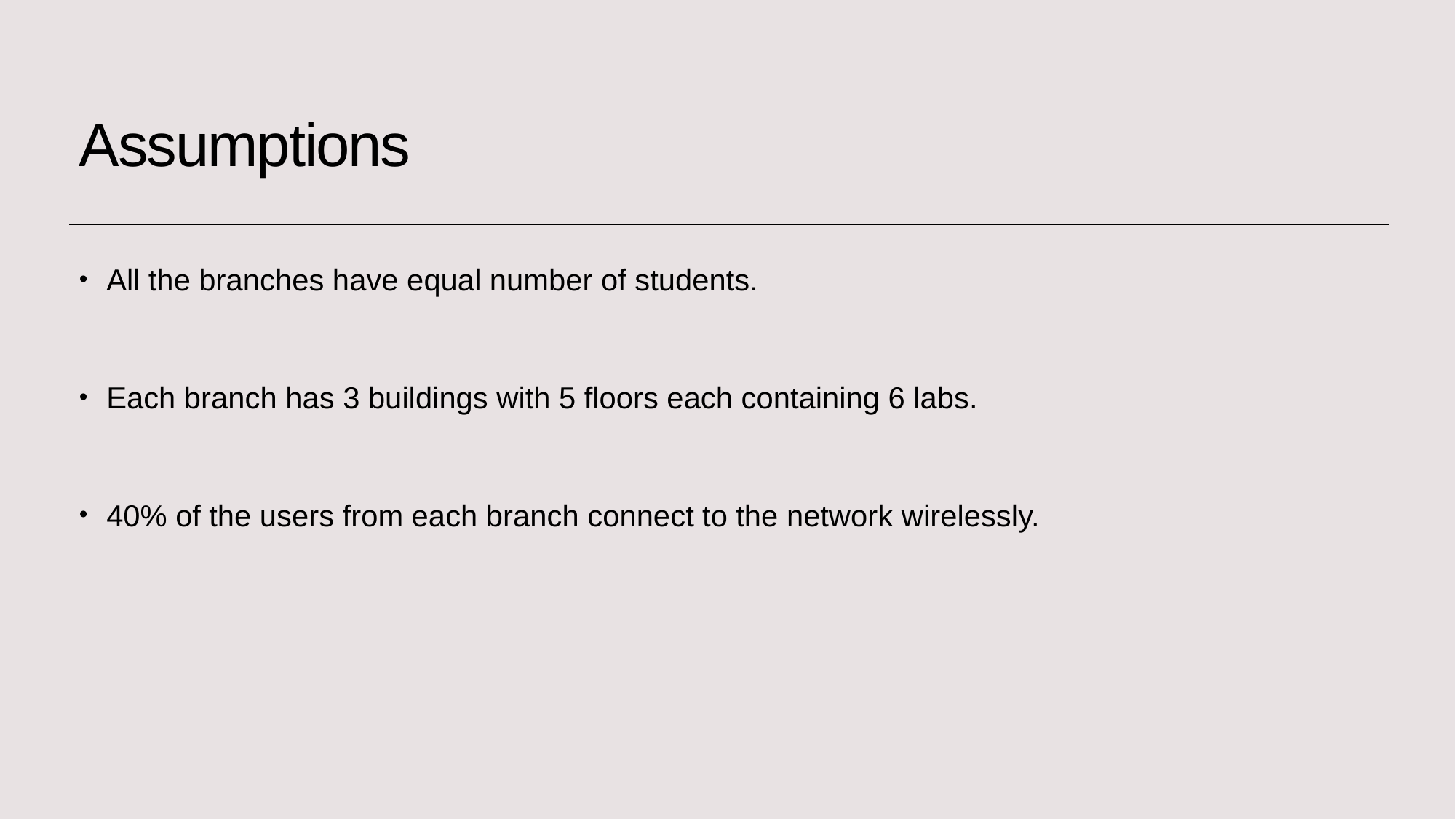

# Assumptions
All the branches have equal number of students.

Each branch has 3 buildings with 5 floors each containing 6 labs.

40% of the users from each branch connect to the network wirelessly.